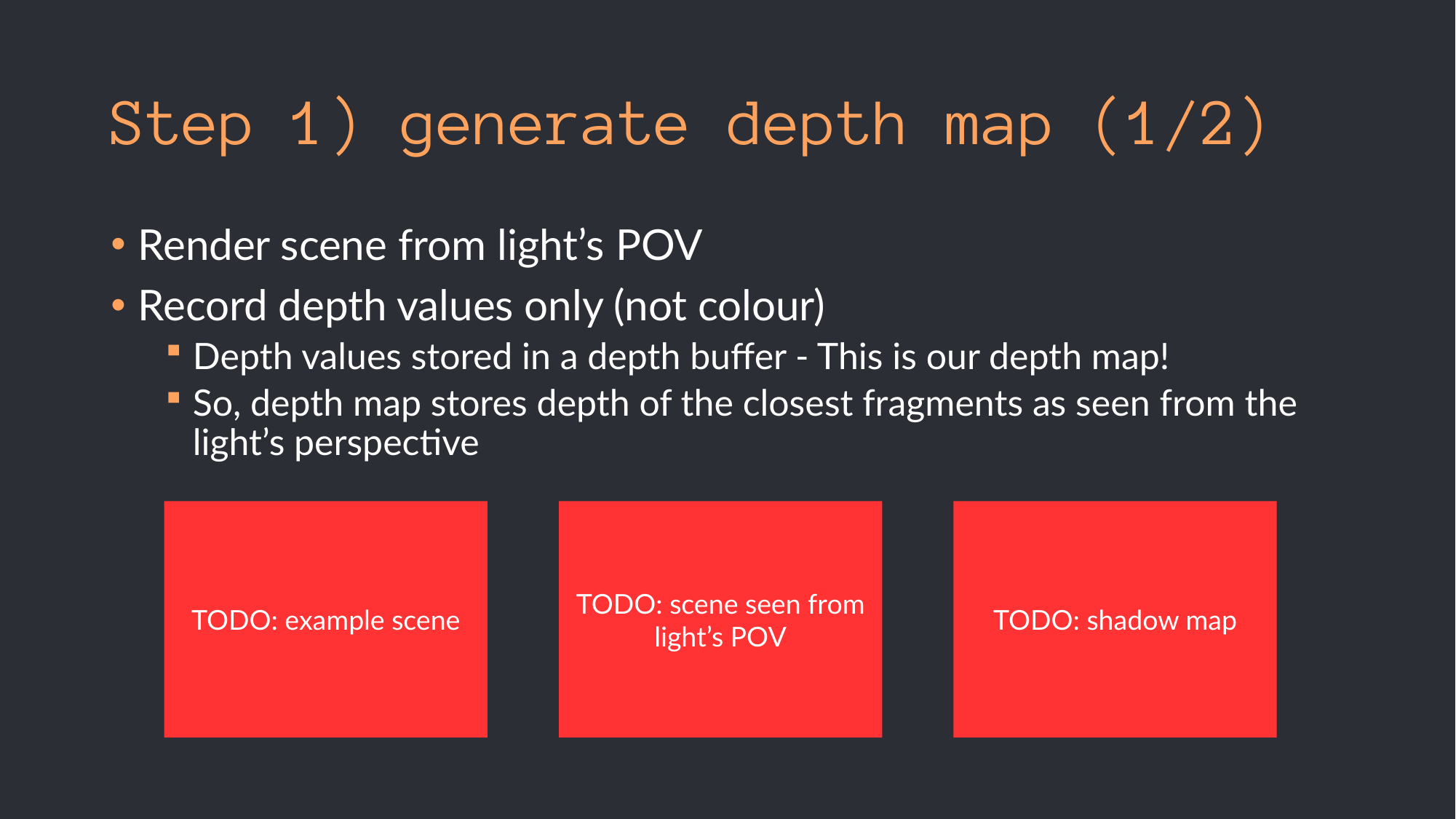

# Step 1) generate depth map (1/2)
Render scene from light’s POV
Record depth values only (not colour)
Depth values stored in a depth buffer - This is our depth map!
So, depth map stores depth of the closest fragments as seen from the light’s perspective

TODO: example scene
TODO: scene seen from light’s POV
TODO: shadow map